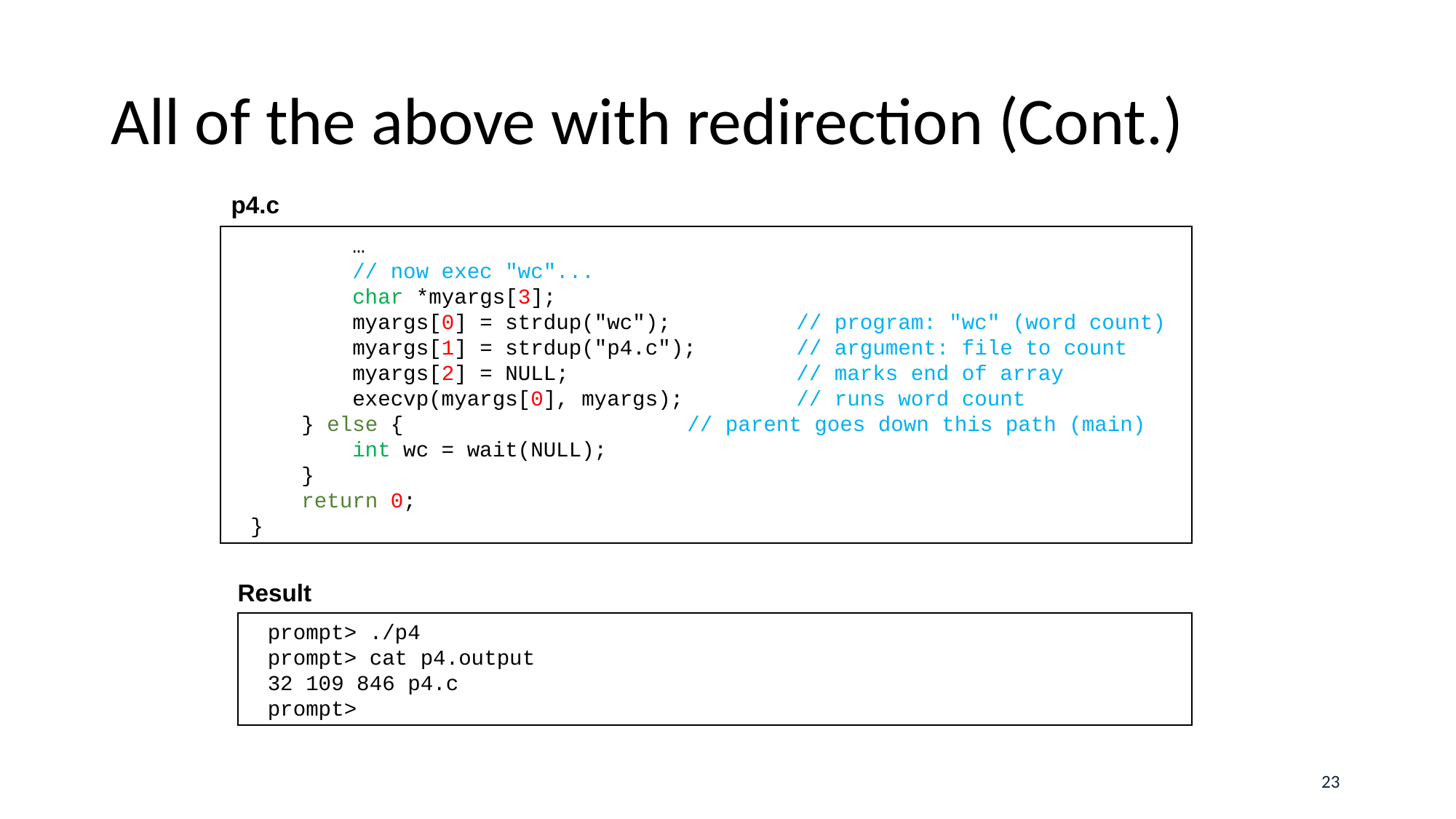

# All of the above with redirection (Cont.)
p4.c
        …
        // now exec "wc"...
        char *myargs[3];
        myargs[0] = strdup("wc"); 		// program: "wc" (word count)
        myargs[1] = strdup("p4.c"); 	// argument: file to count
        myargs[2] = NULL; 		// marks end of array
        execvp(myargs[0], myargs); 	// runs word count
    } else { 			// parent goes down this path (main)
        int wc = wait(NULL);
    }
    return 0;
}
Result
prompt> ./p4
prompt> cat p4.output
32 109 846 p4.c
prompt>
23